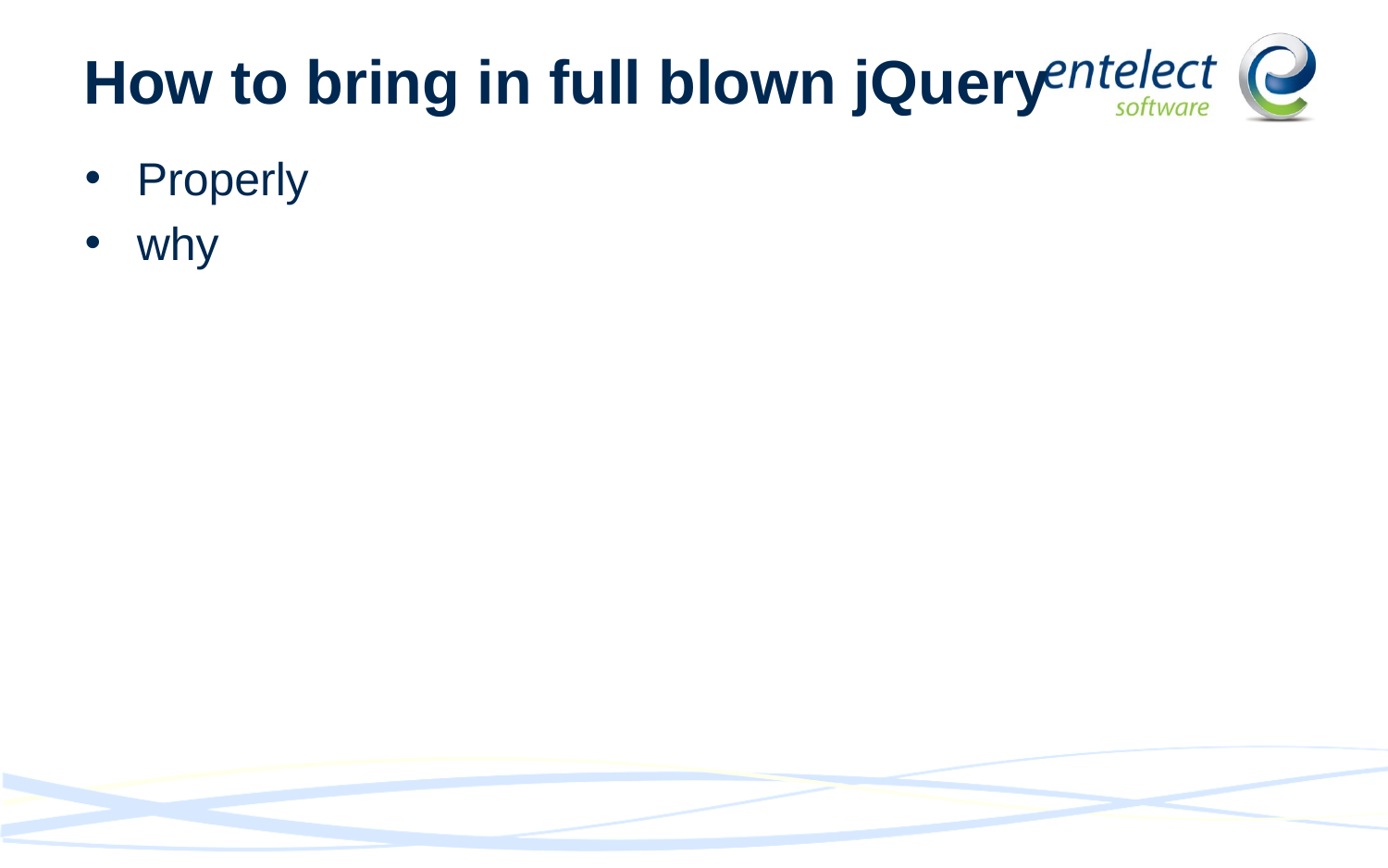

# How to bring in full blown jQuery
Properly
why